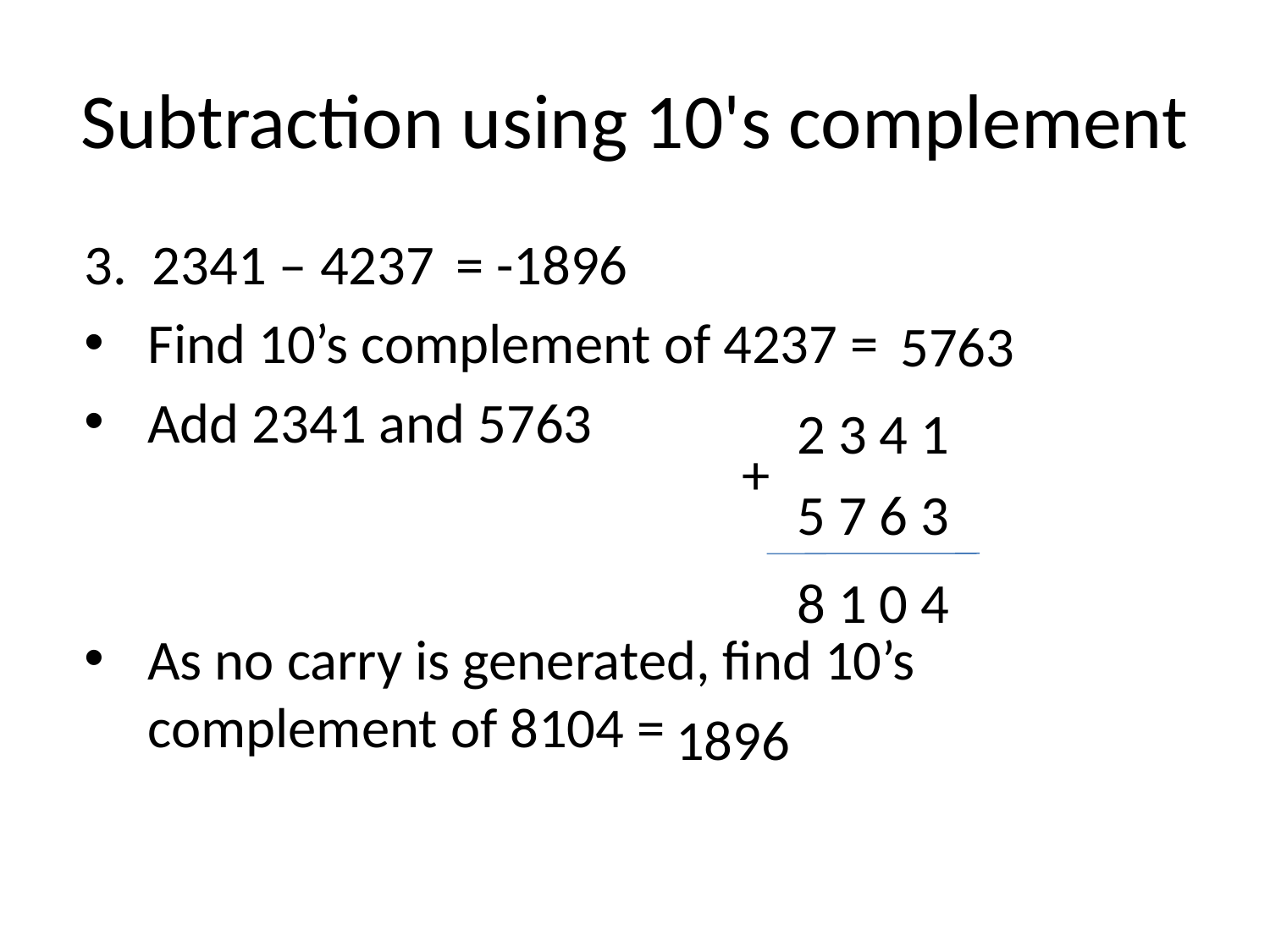

# Subtraction using 10's complement
3.  2341 – 4237
Find 10’s complement of 4237 =
Add 2341 and 5763

As no carry is generated, find 10’s complement of 8104 =

= -1896
5763
2 3 4 1
+
5 7 6 3
8 1 0 4
1896